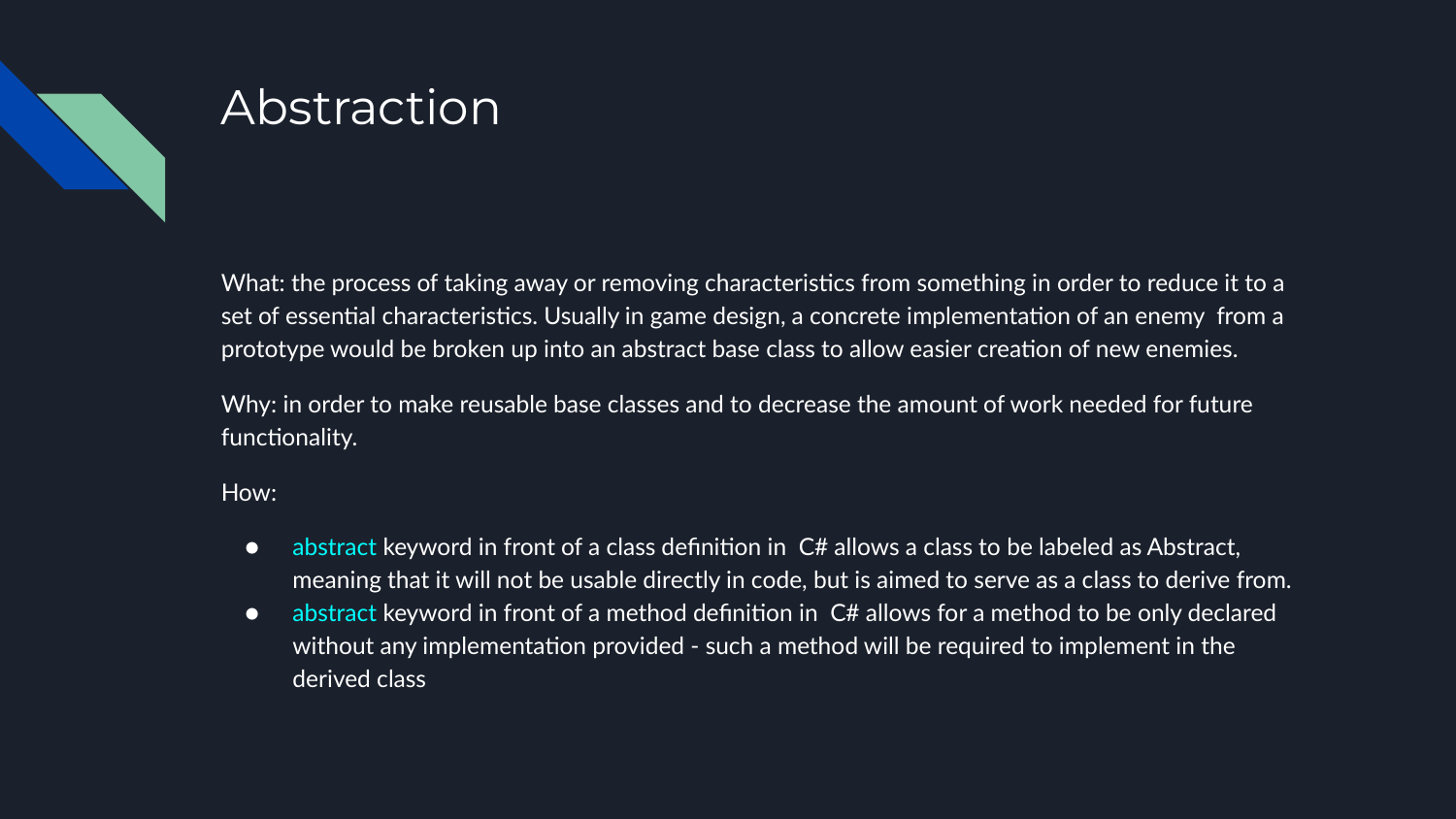

# Abstraction
What: the process of taking away or removing characteristics from something in order to reduce it to a set of essential characteristics. Usually in game design, a concrete implementation of an enemy  from a prototype would be broken up into an abstract base class to allow easier creation of new enemies.
Why: in order to make reusable base classes and to decrease the amount of work needed for future functionality.
How:
abstract keyword in front of a class definition in  C# allows a class to be labeled as Abstract, meaning that it will not be usable directly in code, but is aimed to serve as a class to derive from.
abstract keyword in front of a method definition in  C# allows for a method to be only declared without any implementation provided - such a method will be required to implement in the derived class